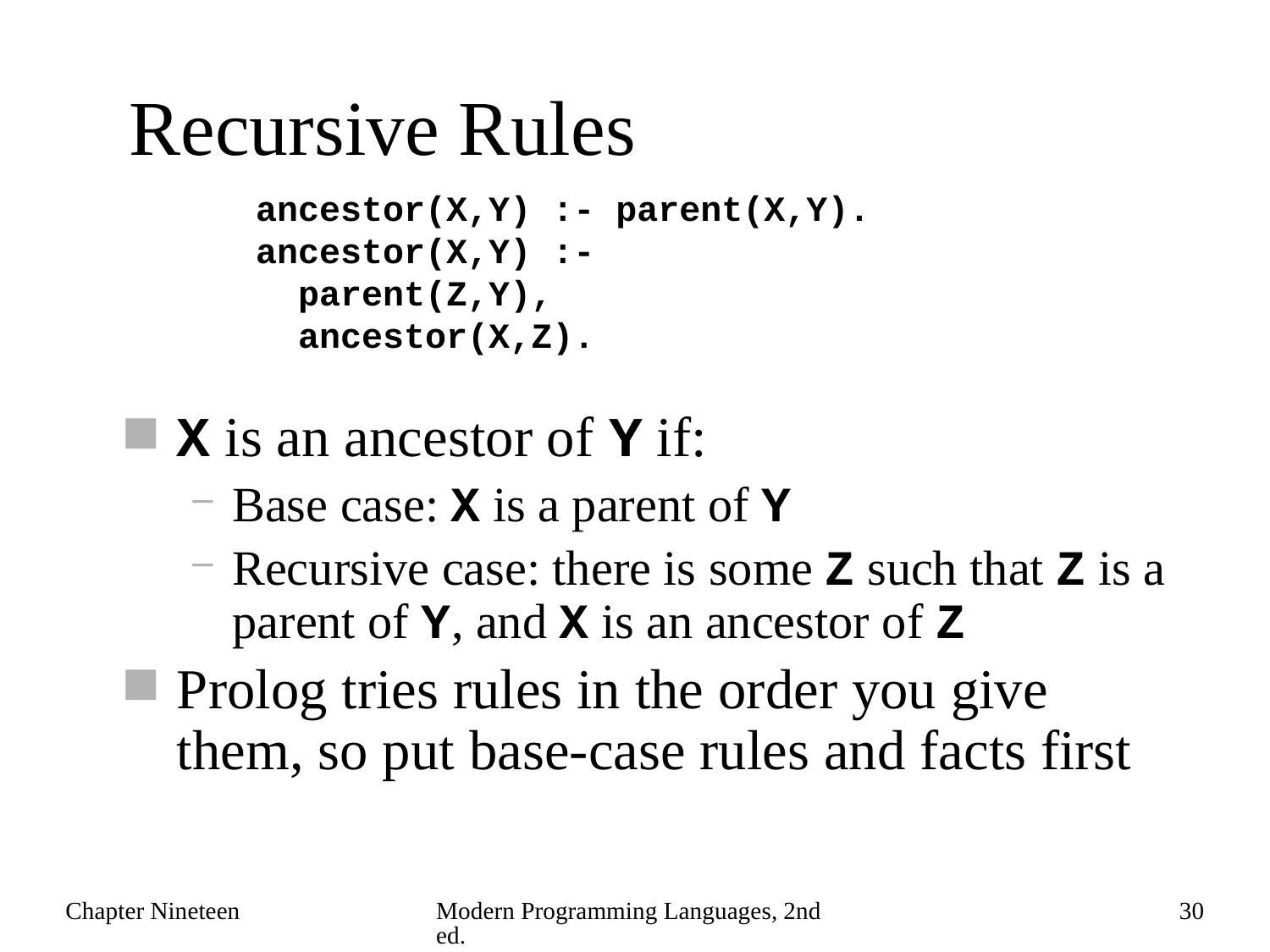

# Recursive Rules
ancestor(X,Y) :- parent(X,Y).
ancestor(X,Y) :-
  parent(Z,Y),
  ancestor(X,Z).
X is an ancestor of Y if:
Base case: X is a parent of Y
Recursive case: there is some Z such that Z is a parent of Y, and X is an ancestor of Z
Prolog tries rules in the order you give them, so put base-case rules and facts first
Chapter Nineteen
Modern Programming Languages, 2nd ed.
30